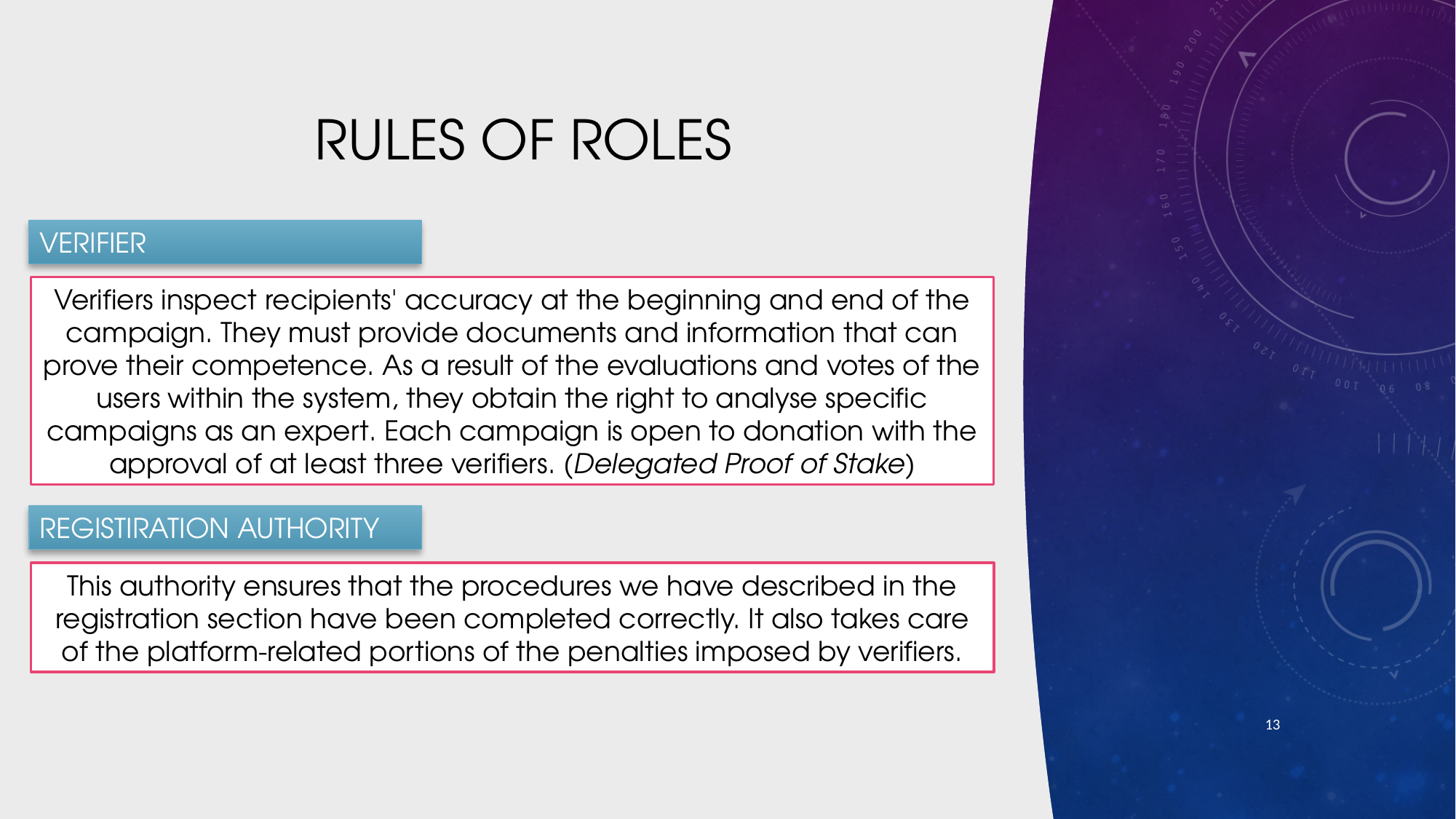

# RULES OF ROLES
VERIFIER
Verifiers inspect recipients' accuracy at the beginning and end of the campaign. They must provide documents and information that can prove their competence. As a result of the evaluations and votes of the users within the system, they obtain the right to analyse specific campaigns as an expert. Each campaign is open to donation with the approval of at least three verifiers. (Delegated Proof of Stake)
REGISTIRATION AUTHORITY
This authority ensures that the procedures we have described in the registration section have been completed correctly. It also takes care of the platform-related portions of the penalties imposed by verifiers.
13